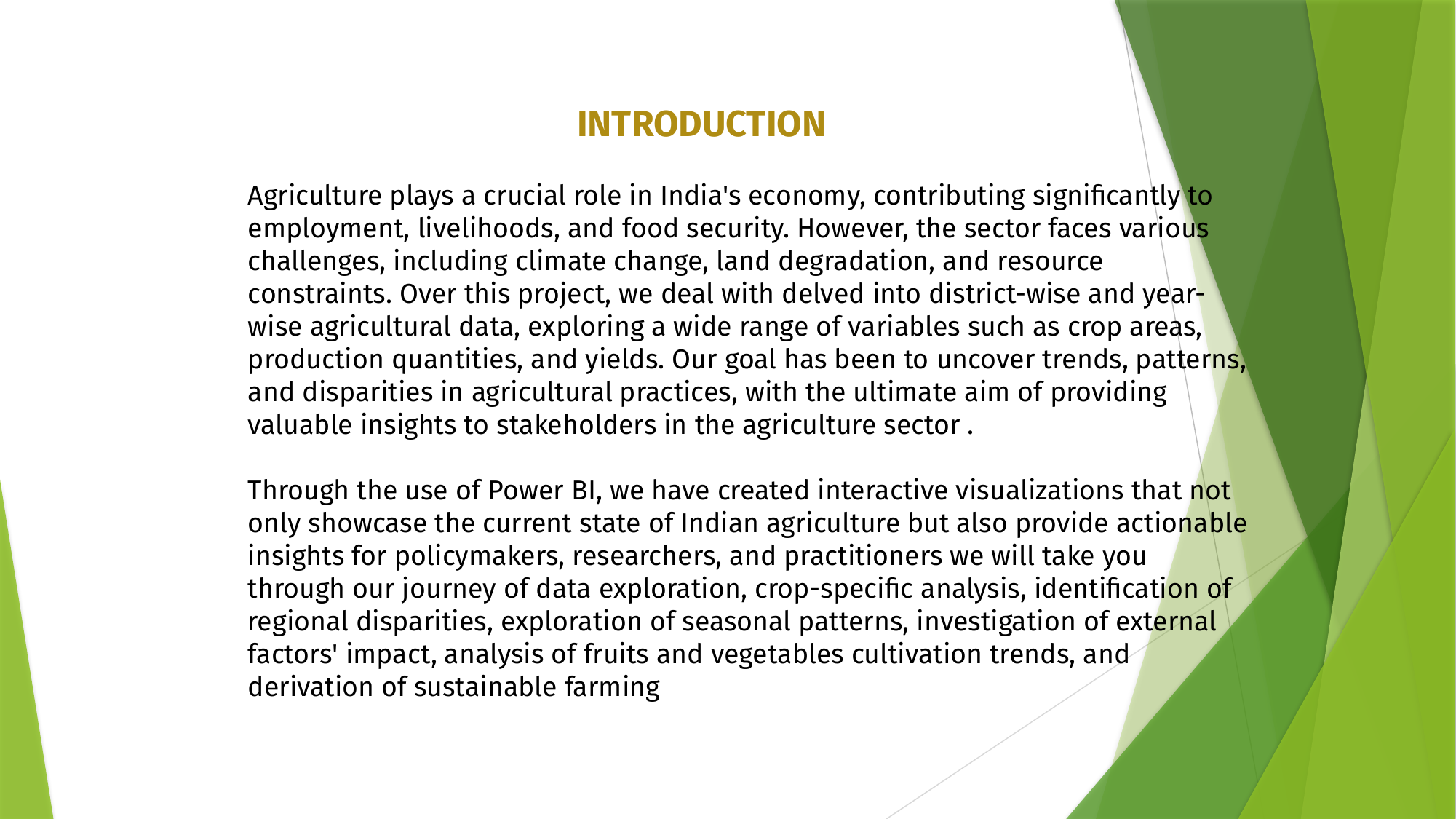

INTRODUCTION
Agriculture plays a crucial role in India's economy, contributing significantly to employment, livelihoods, and food security. However, the sector faces various challenges, including climate change, land degradation, and resource constraints. Over this project, we deal with delved into district-wise and year-wise agricultural data, exploring a wide range of variables such as crop areas, production quantities, and yields. Our goal has been to uncover trends, patterns, and disparities in agricultural practices, with the ultimate aim of providing valuable insights to stakeholders in the agriculture sector .

Through the use of Power BI, we have created interactive visualizations that not only showcase the current state of Indian agriculture but also provide actionable insights for policymakers, researchers, and practitioners we will take you through our journey of data exploration, crop-specific analysis, identification of regional disparities, exploration of seasonal patterns, investigation of external factors' impact, analysis of fruits and vegetables cultivation trends, and derivation of sustainable farming